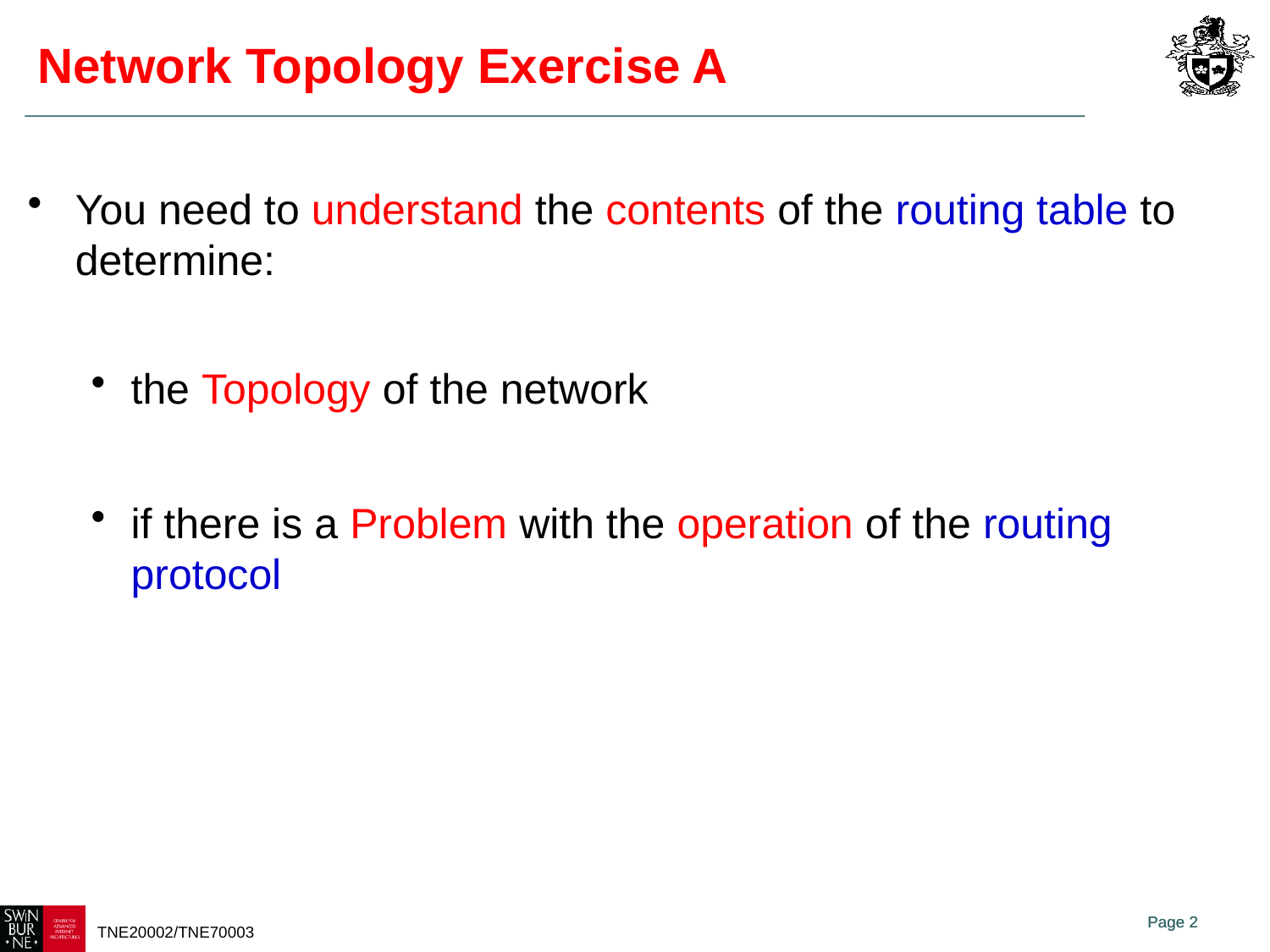

# Network Topology Exercise A
You need to understand the contents of the routing table to determine:

the Topology of the network

if there is a Problem with the operation of the routing protocol

Page 2
TNE20002/TNE70003